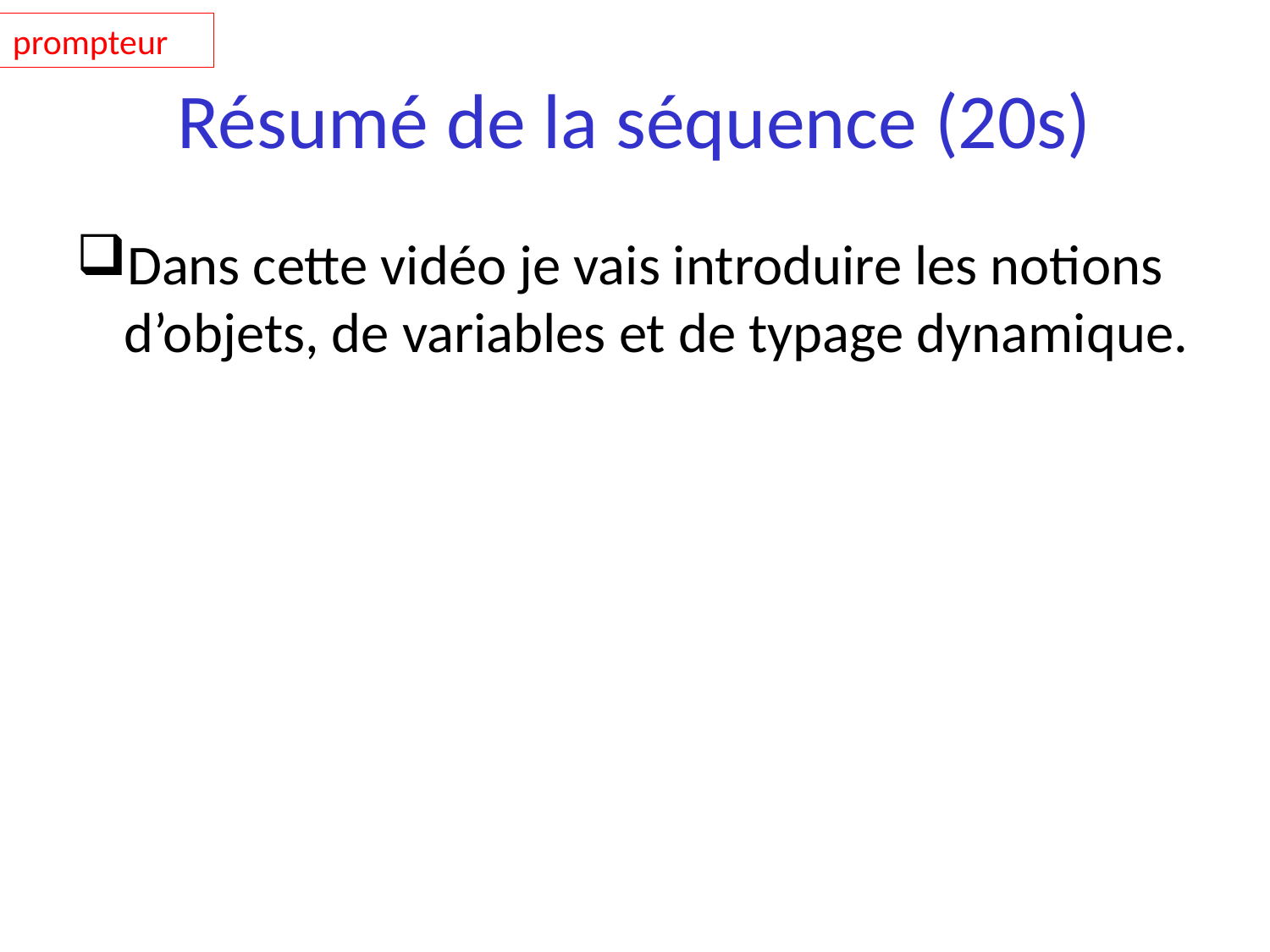

prompteur
# Résumé de la séquence (20s)
Dans cette vidéo je vais introduire les notions d’objets, de variables et de typage dynamique.